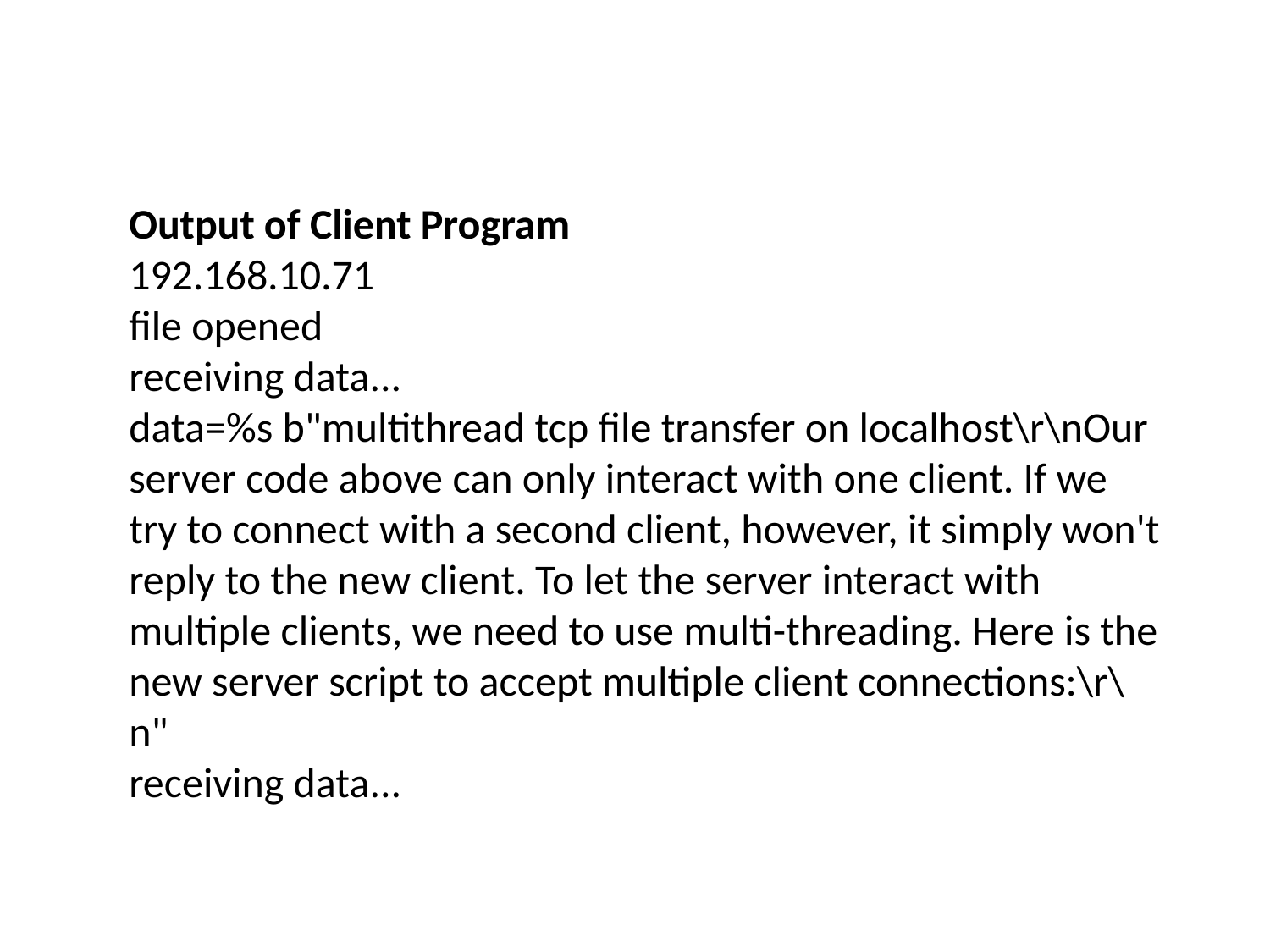

Output of Client Program
192.168.10.71
file opened
receiving data...
data=%s b"multithread tcp file transfer on localhost\r\nOur server code above can only interact with one client. If we try to connect with a second client, however, it simply won't reply to the new client. To let the server interact with multiple clients, we need to use multi-threading. Here is the new server script to accept multiple client connections:\r\n"
receiving data...